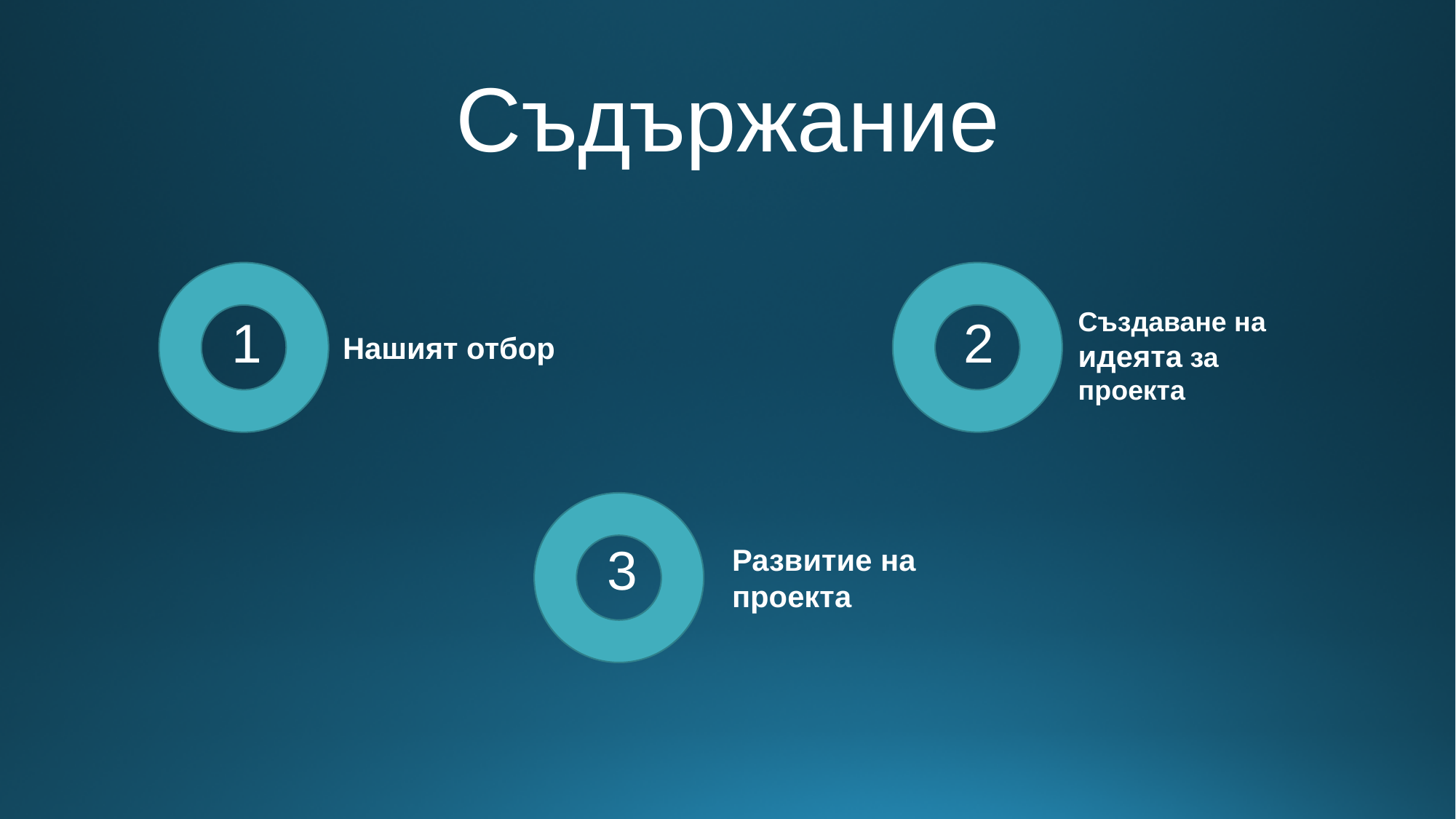

# Съдържание

Създаване на идеята за проекта
1
2
Нашият отбор

3
Развитие на проекта